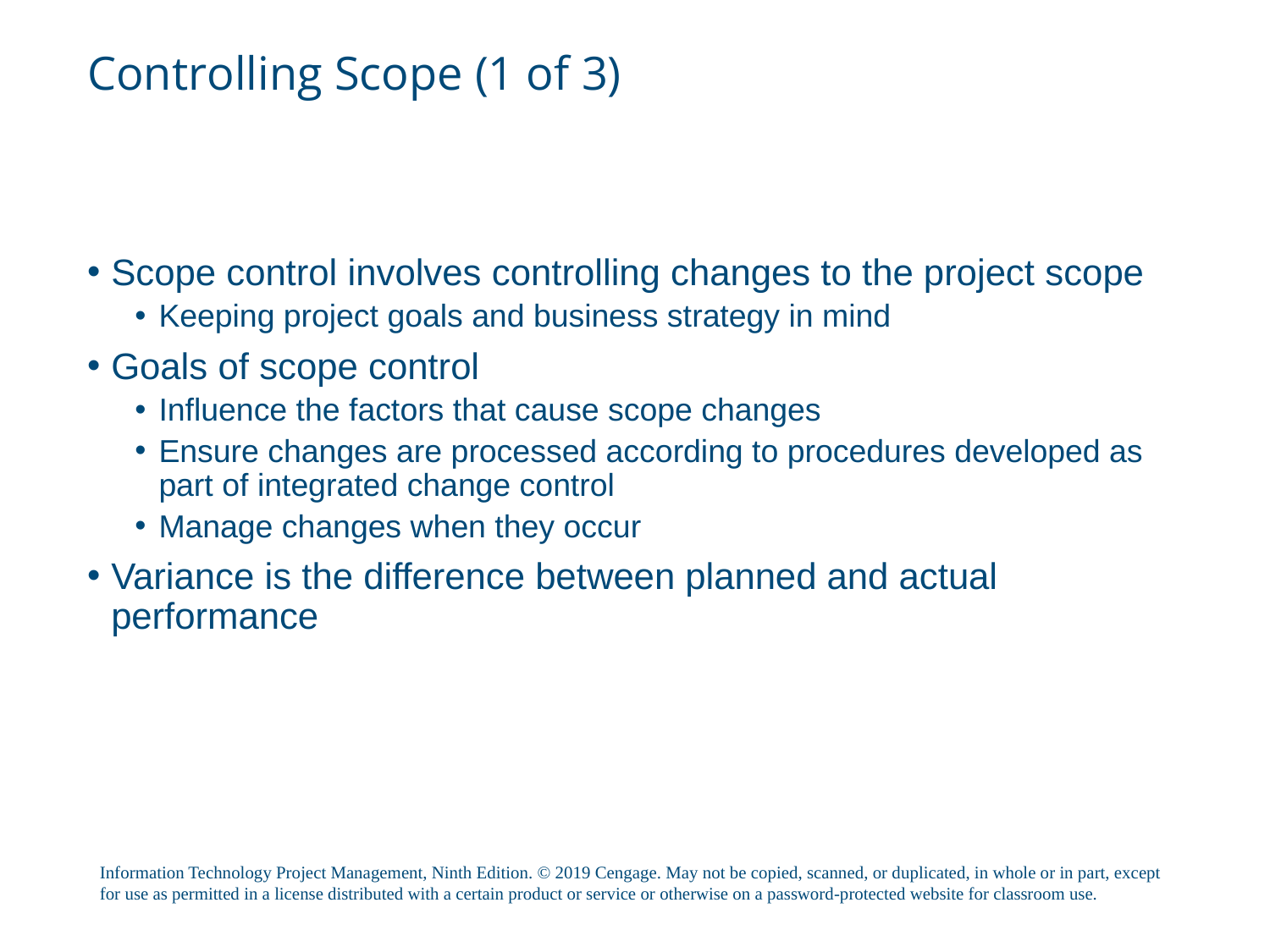

# Controlling Scope (1 of 3)
Scope control involves controlling changes to the project scope
Keeping project goals and business strategy in mind
Goals of scope control
Influence the factors that cause scope changes
Ensure changes are processed according to procedures developed as part of integrated change control
Manage changes when they occur
Variance is the difference between planned and actual performance
Information Technology Project Management, Ninth Edition. © 2019 Cengage. May not be copied, scanned, or duplicated, in whole or in part, except for use as permitted in a license distributed with a certain product or service or otherwise on a password-protected website for classroom use.